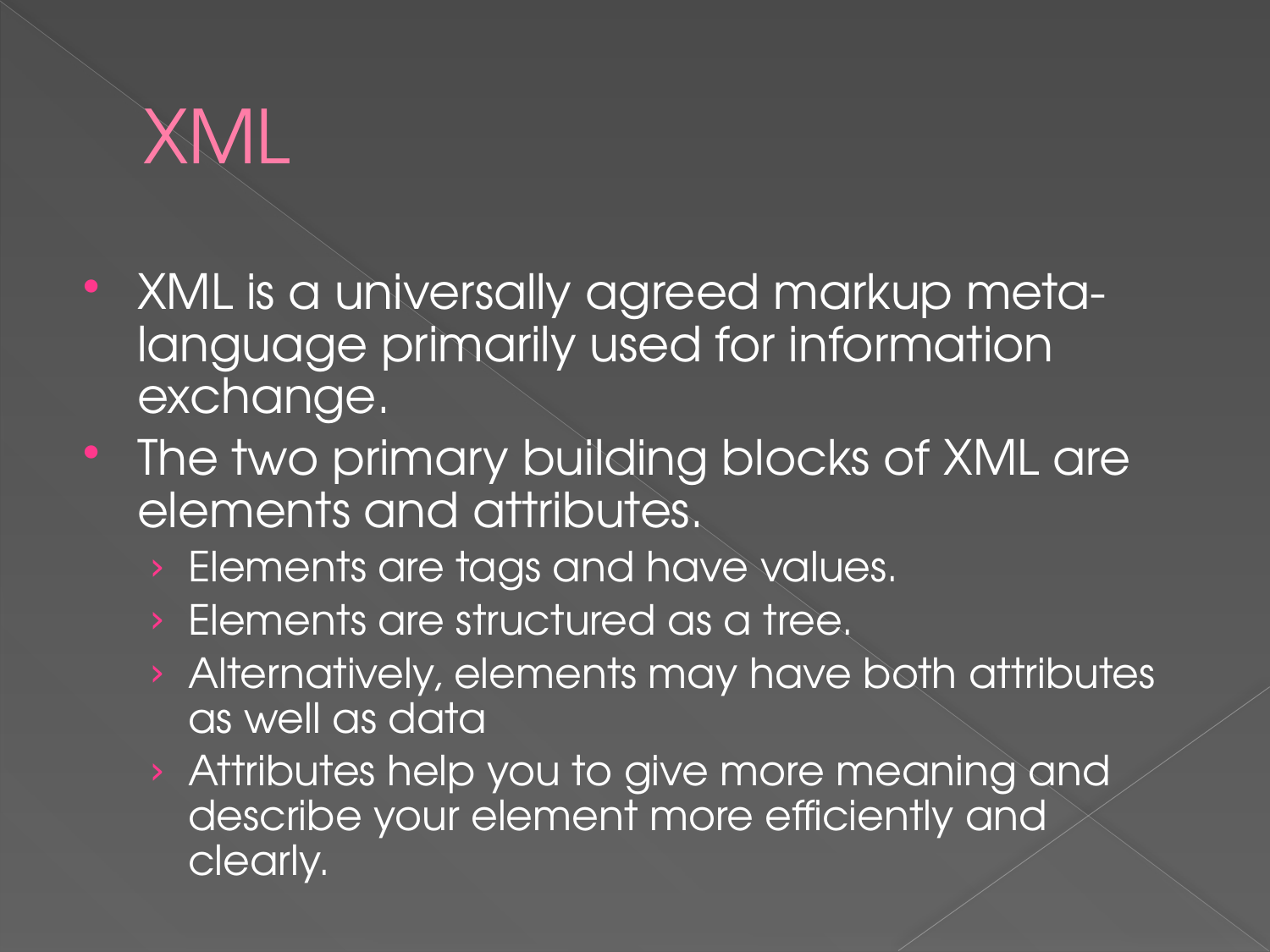

# XML
XML is a universally agreed markup meta-language primarily used for information exchange.
The two primary building blocks of XML are elements and attributes.
Elements are tags and have values.
Elements are structured as a tree.
Alternatively, elements may have both attributes as well as data
Attributes help you to give more meaning and describe your element more efficiently and clearly.